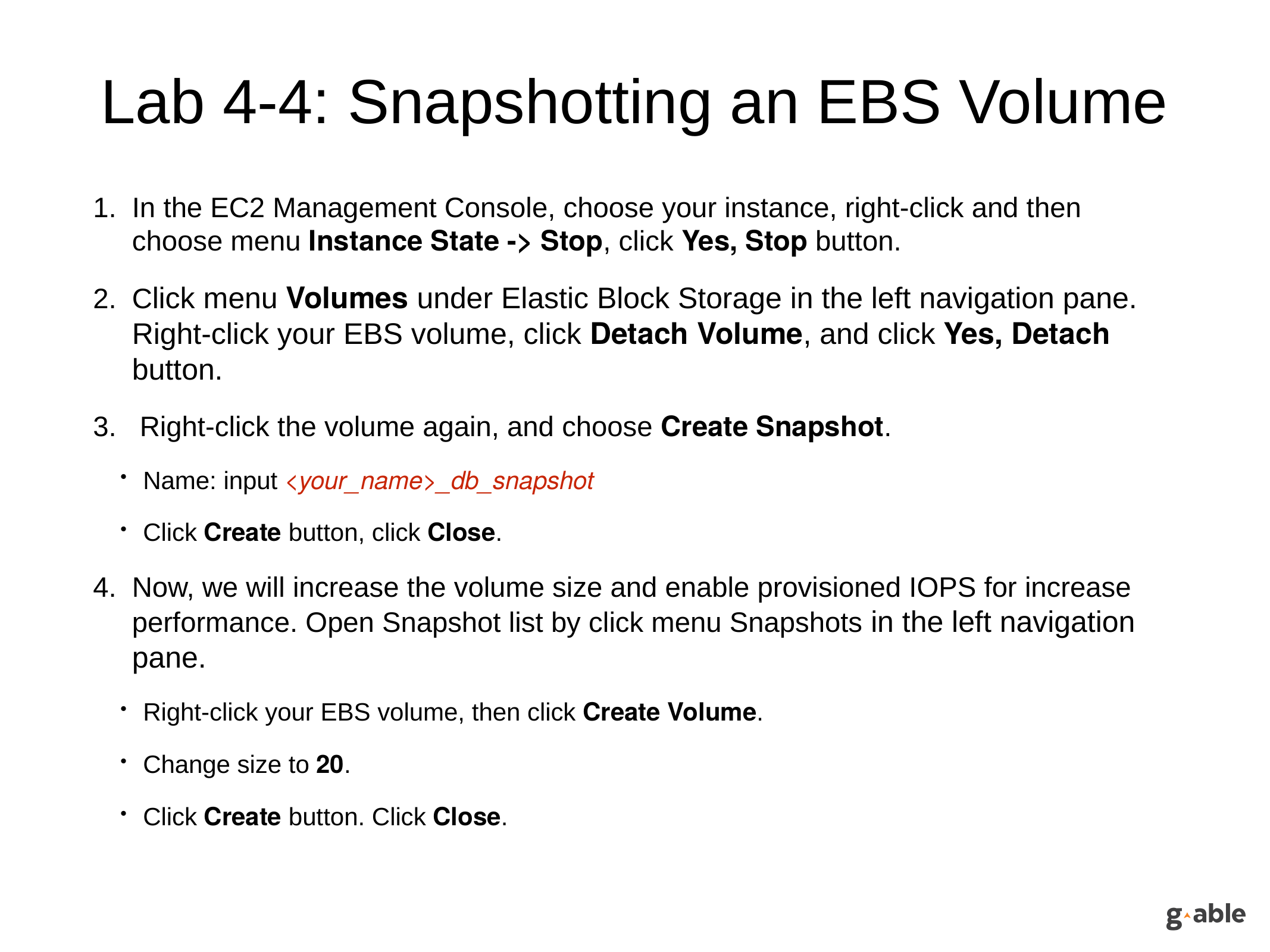

# Lab 4-4: Snapshotting an EBS Volume
In the EC2 Management Console, choose your instance, right-click and then choose menu Instance State -> Stop, click Yes, Stop button.
Click menu Volumes under Elastic Block Storage in the left navigation pane. Right-click your EBS volume, click Detach Volume, and click Yes, Detach button.
 Right-click the volume again, and choose Create Snapshot.
Name: input <your_name>_db_snapshot
Click Create button, click Close.
Now, we will increase the volume size and enable provisioned IOPS for increase performance. Open Snapshot list by click menu Snapshots in the left navigation pane.
Right-click your EBS volume, then click Create Volume.
Change size to 20.
Click Create button. Click Close.
20